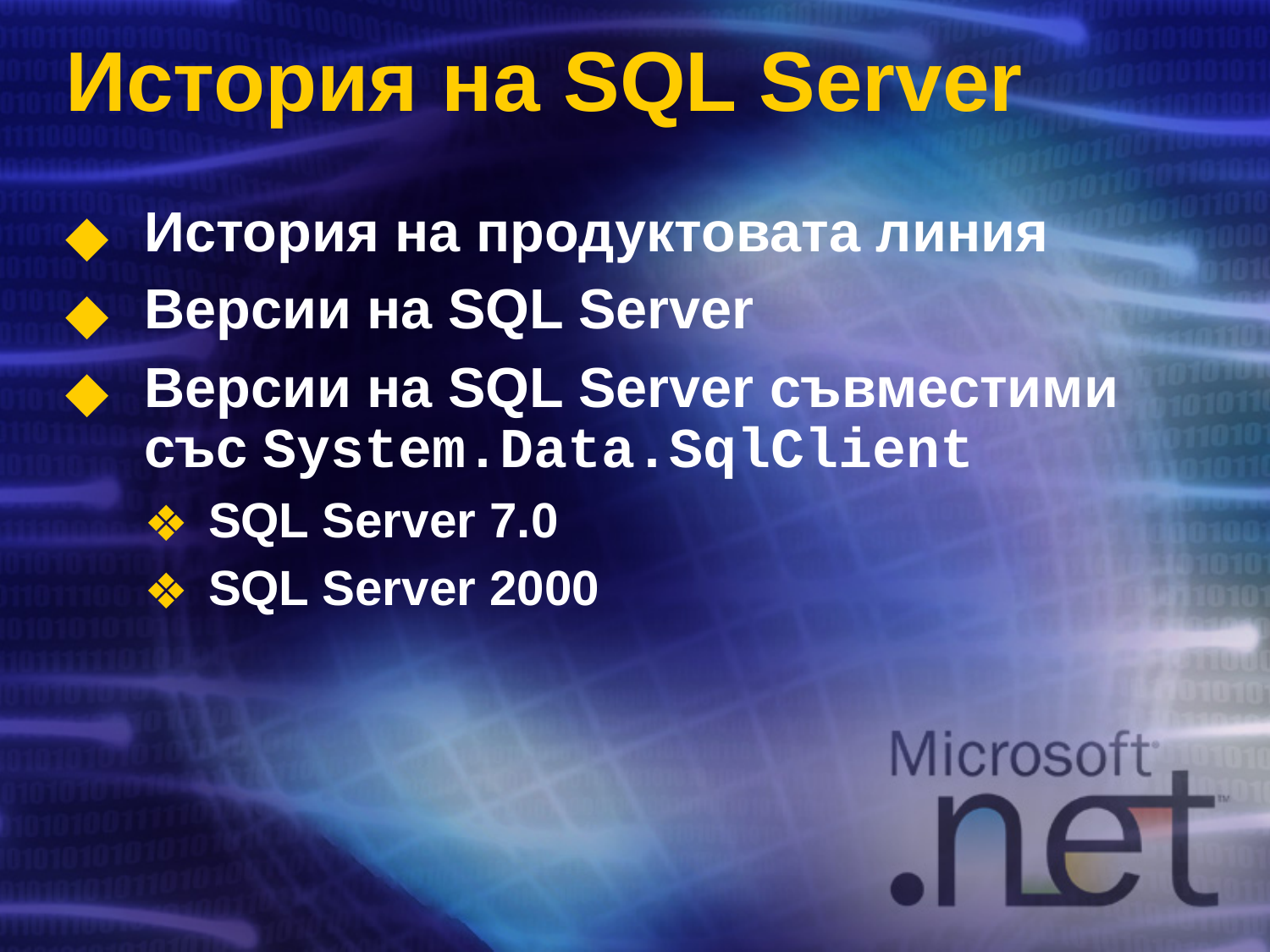

# История на SQL Server
История на продуктовата линия
Версии на SQL Server
Версии на SQL Server съвместими със System.Data.SqlClient
SQL Server 7.0
SQL Server 2000